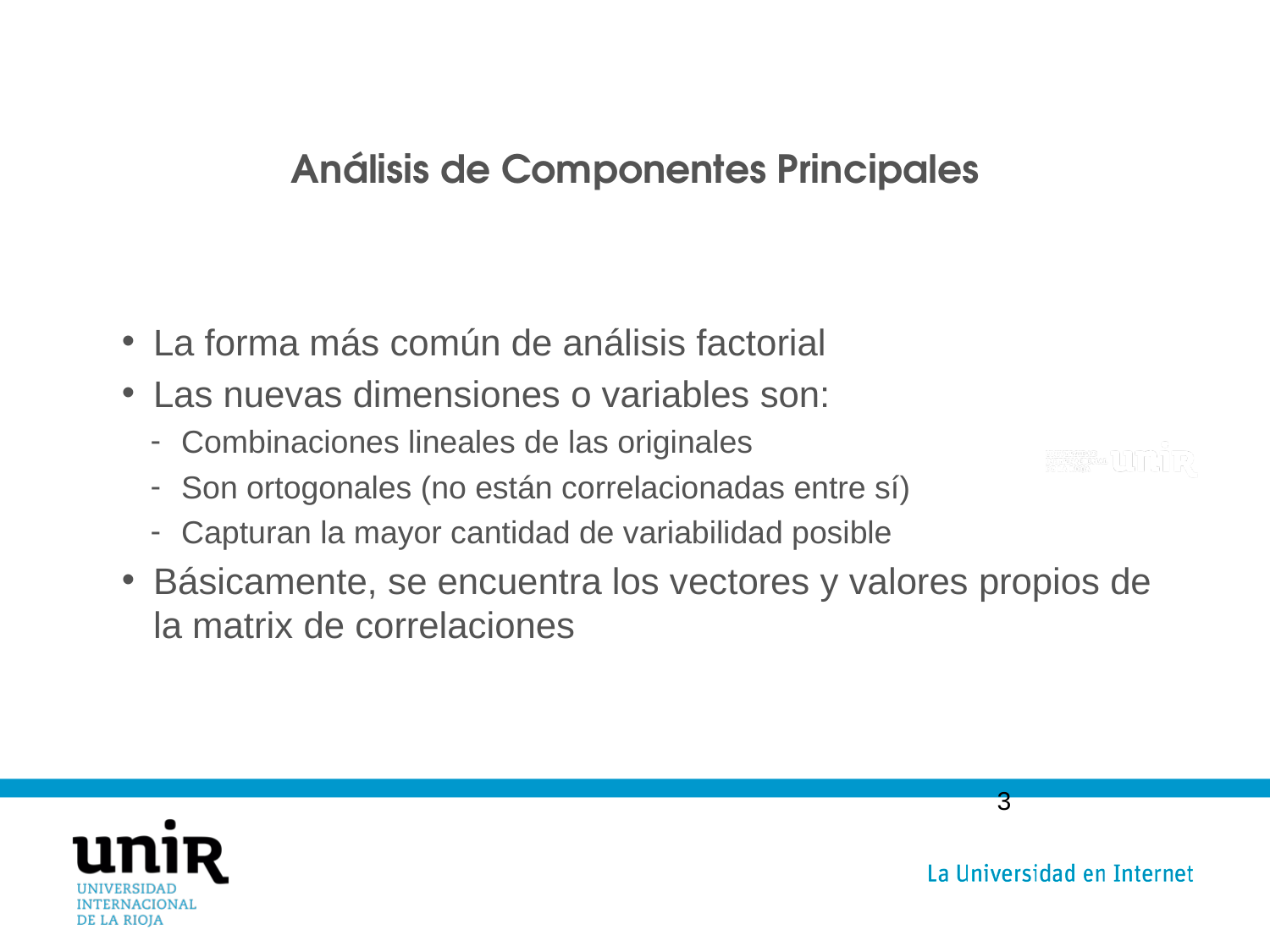

# Análisis de Componentes Principales
La forma más común de análisis factorial
Las nuevas dimensiones o variables son:
Combinaciones lineales de las originales
Son ortogonales (no están correlacionadas entre sí)
Capturan la mayor cantidad de variabilidad posible
Básicamente, se encuentra los vectores y valores propios de la matrix de correlaciones
3